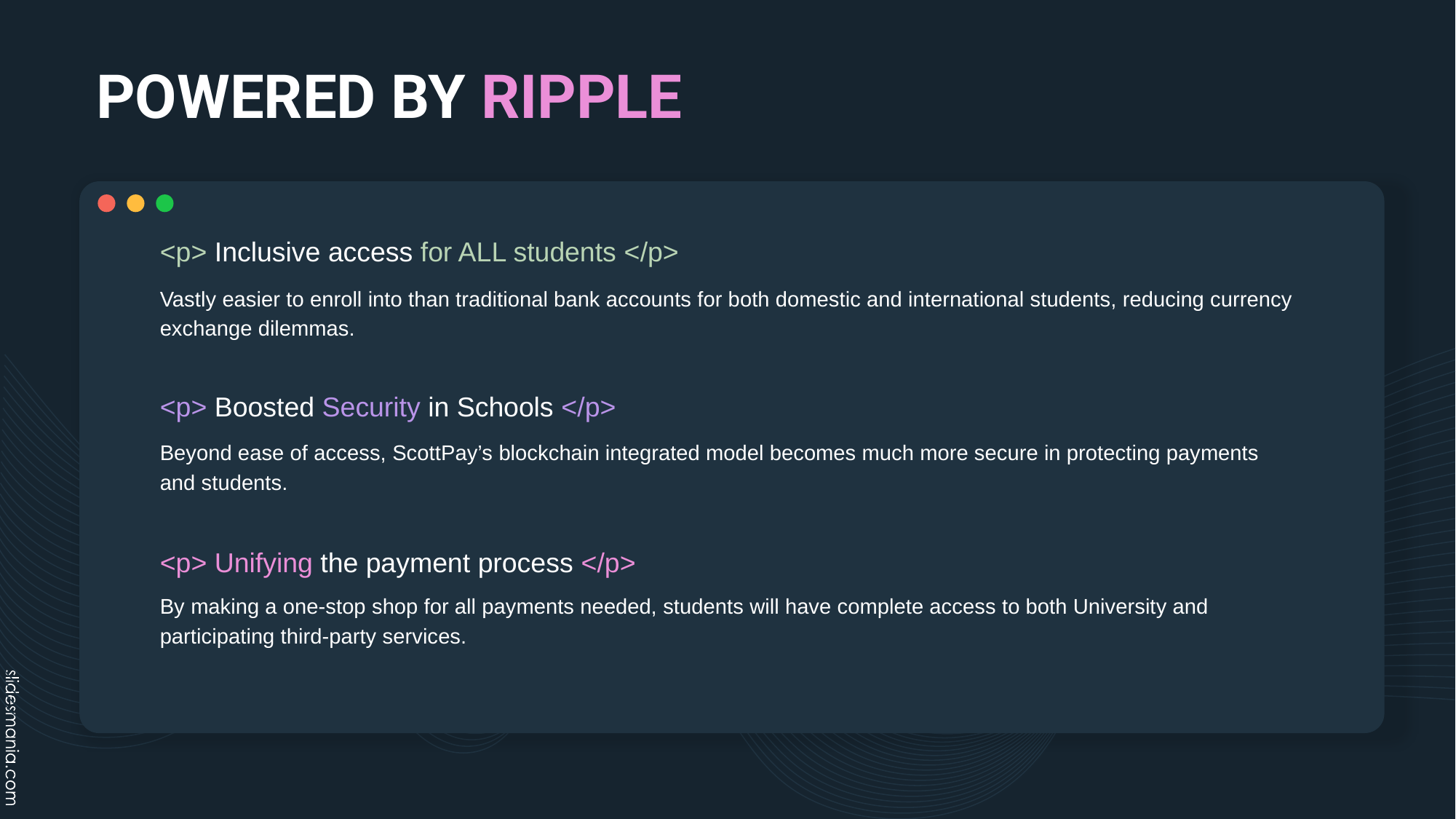

# POWERED BY RIPPLE

<p> Inclusive access for ALL students </p>
Vastly easier to enroll into than traditional bank accounts for both domestic and international students, reducing currency exchange dilemmas.
<p> Boosted Security in Schools </p>
Beyond ease of access, ScottPay’s blockchain integrated model becomes much more secure in protecting payments and students.

<p> Unifying the payment process </p>
By making a one-stop shop for all payments needed, students will have complete access to both University and participating third-party services.